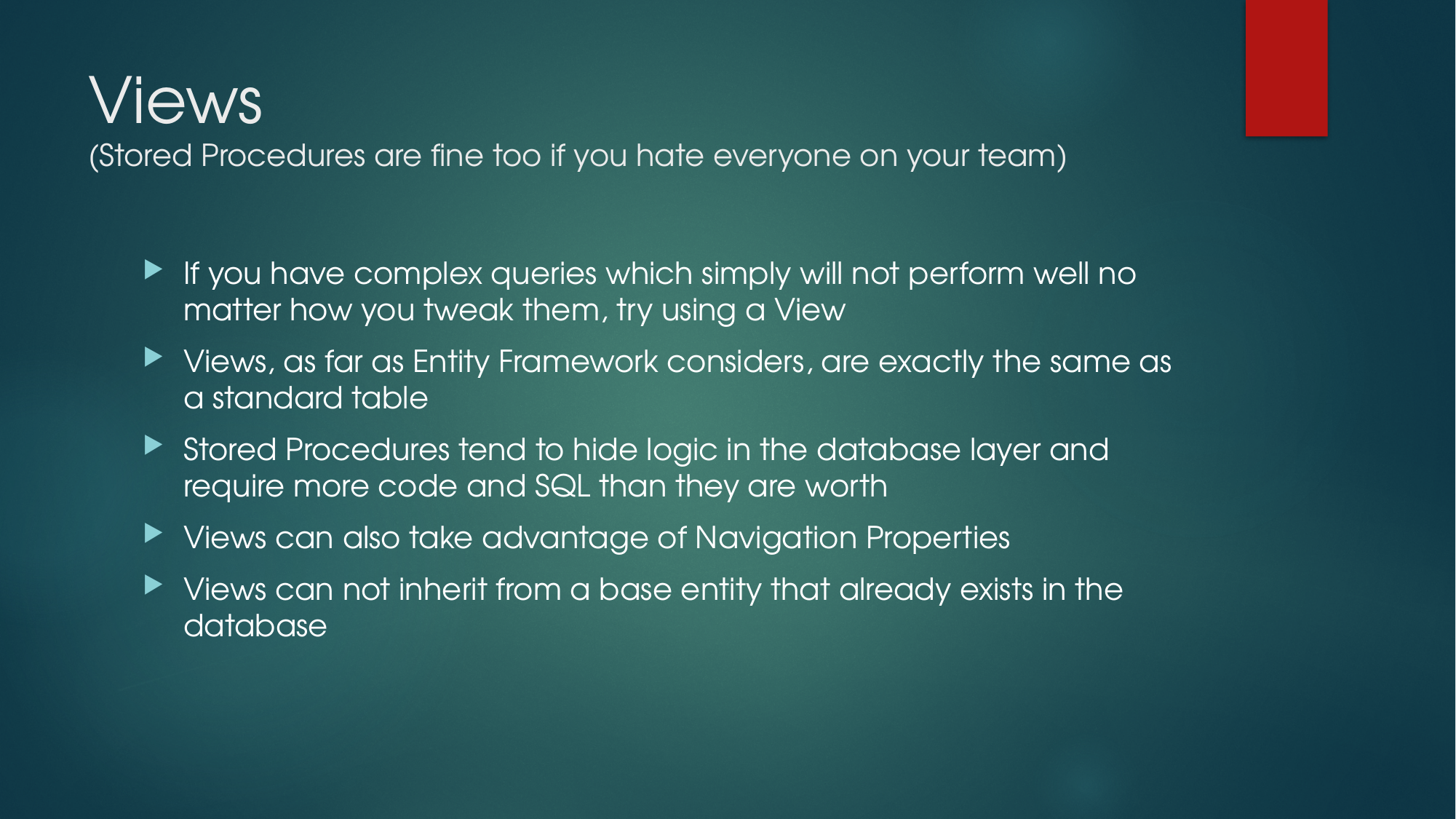

# Views (Stored Procedures are fine too if you hate everyone on your team)
If you have complex queries which simply will not perform well no matter how you tweak them, try using a View
Views, as far as Entity Framework considers, are exactly the same as a standard table
Stored Procedures tend to hide logic in the database layer and require more code and SQL than they are worth
Views can also take advantage of Navigation Properties
Views can not inherit from a base entity that already exists in the database